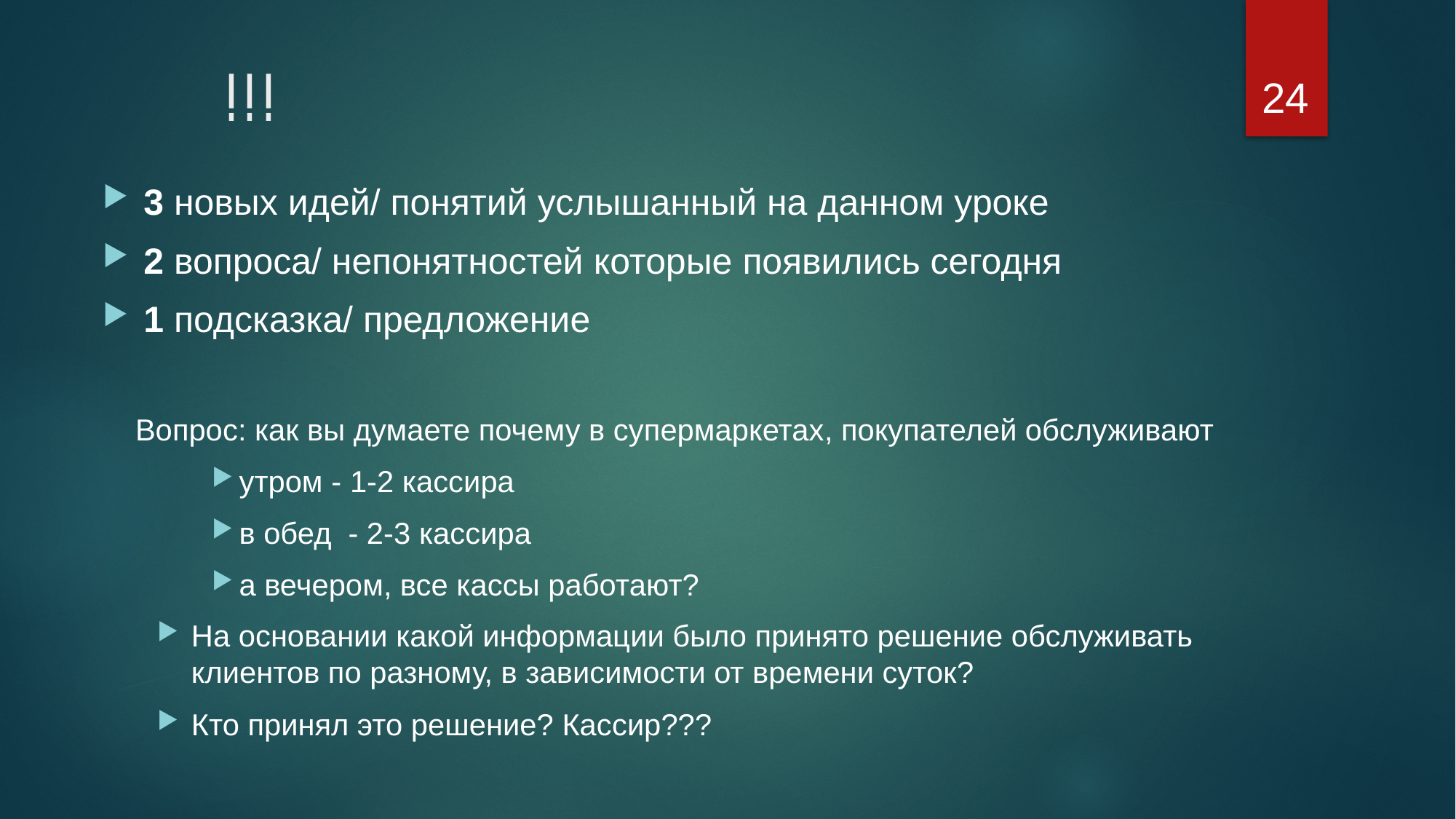

24
# !!!
3 новых идей/ понятий услышанный на данном уроке
2 вопроса/ непонятностей которые появились сегодня
1 подсказка/ предложение

Вопрос: как вы думаете почему в супермаркетах, покупателей обслуживают
утром - 1-2 кассира
в обед  - 2-3 кассира
а вечером, все кассы работают?
На основании какой информации было принято решение обслуживать клиентов по разному, в зависимости от времени суток?
Кто принял это решение? Кассир???